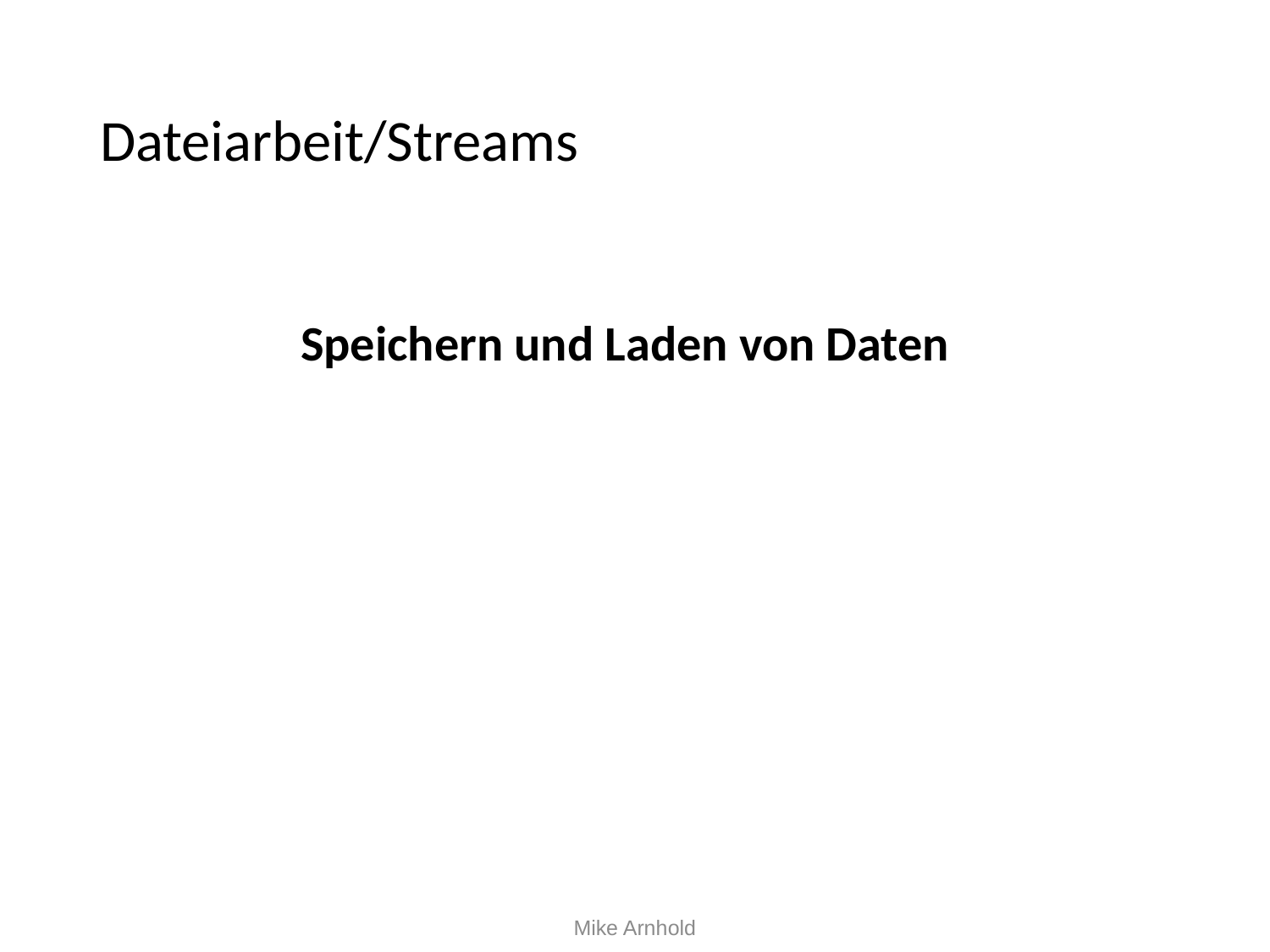

# Dateiarbeit/Streams

Speichern und Laden von Daten
Mike Arnhold